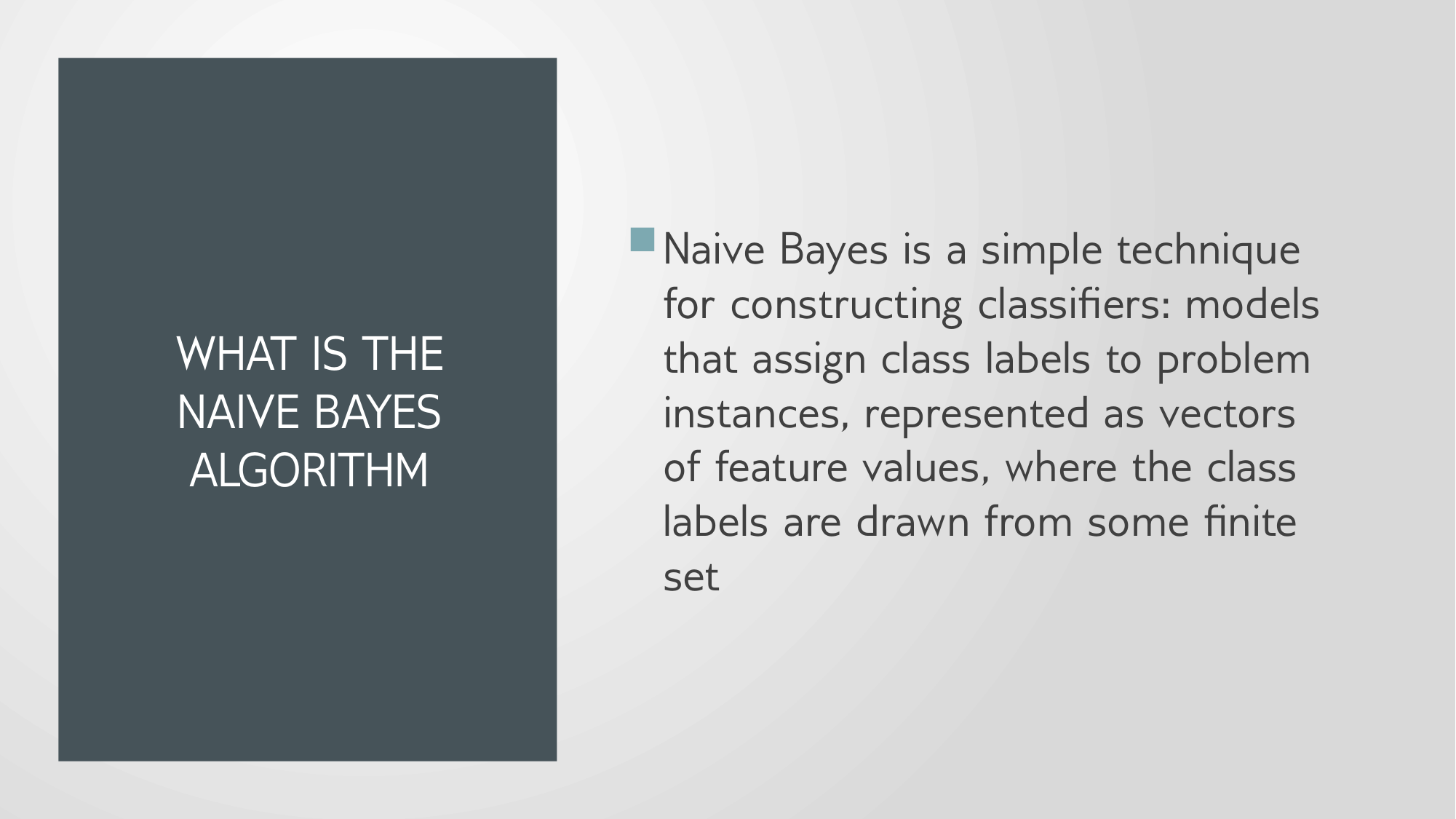

# What is the Naive Bayes algorithm
Naive Bayes is a simple technique for constructing classifiers: models that assign class labels to problem instances, represented as vectors of feature values, where the class labels are drawn from some finite set